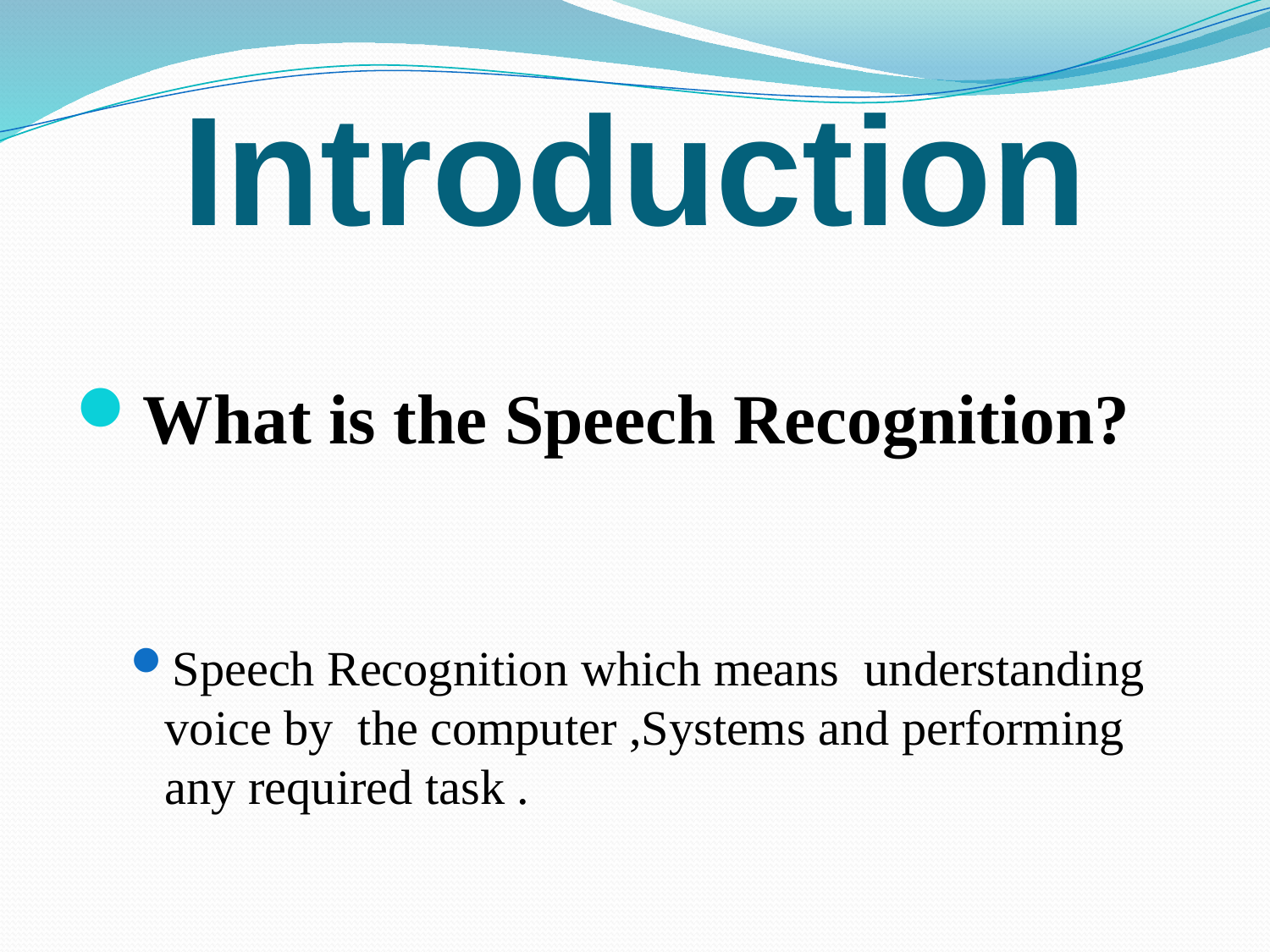

# Introduction

What is the Speech Recognition?

Speech Recognition which means  understanding voice by  the computer ,Systems and performing  any required task .